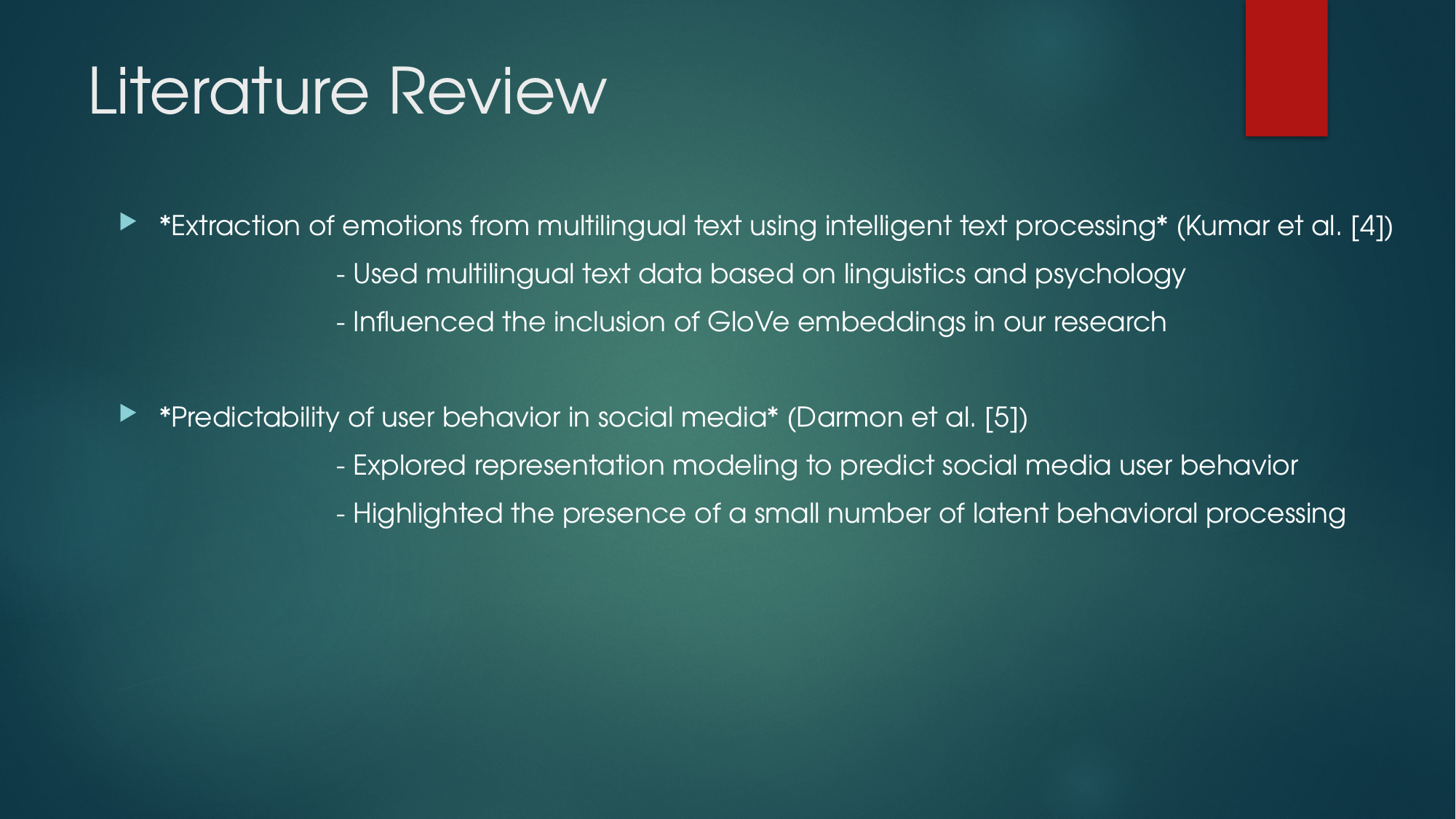

# Literature Review
*Extraction of emotions from multilingual text using intelligent text processing* (Kumar et al. [4])
		- Used multilingual text data based on linguistics and psychology
		- Influenced the inclusion of GloVe embeddings in our research

*Predictability of user behavior in social media* (Darmon et al. [5])
		- Explored representation modeling to predict social media user behavior
		- Highlighted the presence of a small number of latent behavioral processing